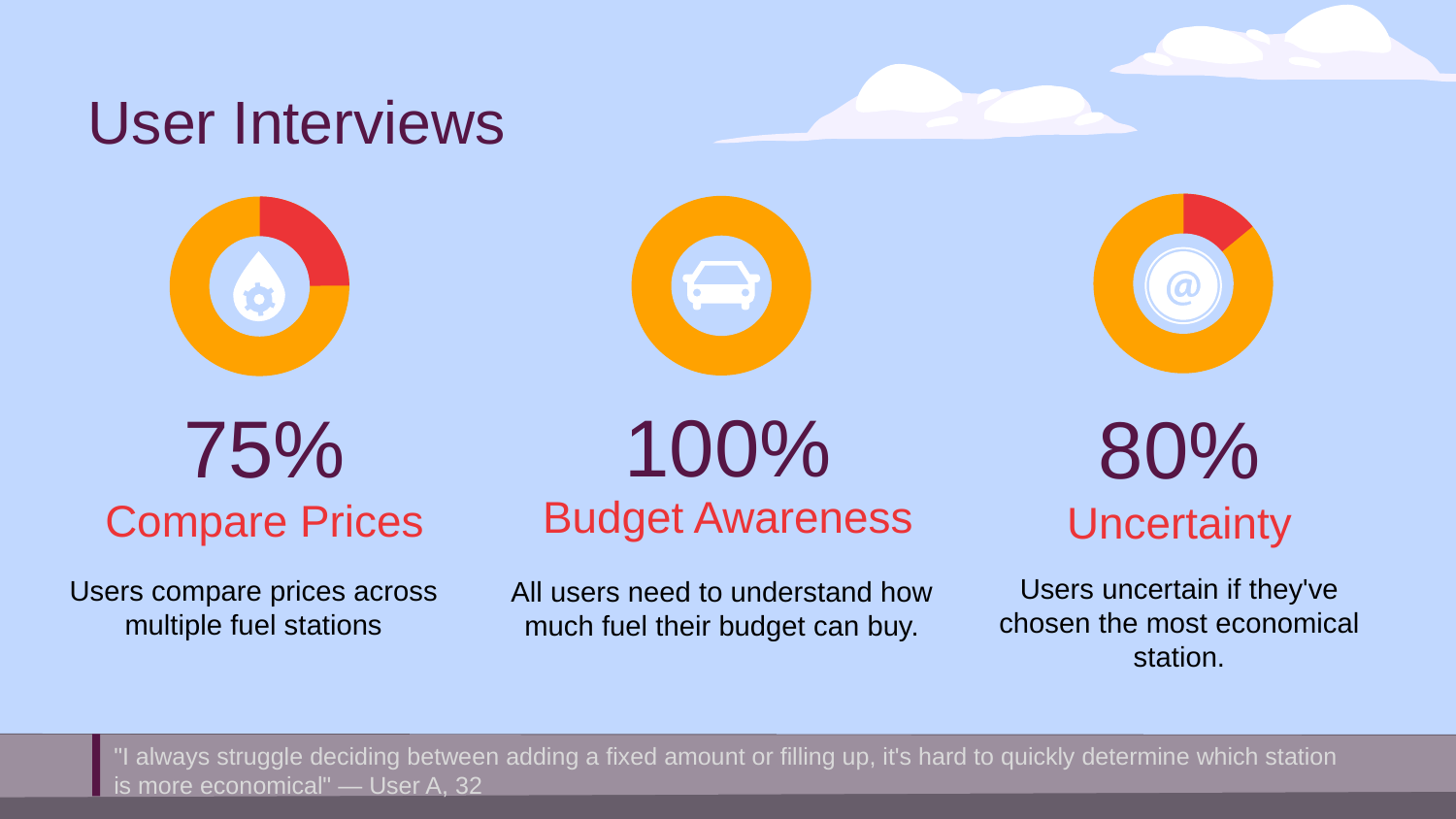

User Interviews

100%
75%
80%
Budget Awareness
# Compare Prices
Uncertainty
Users compare prices across multiple fuel stations
All users need to understand how much fuel their budget can buy.
Users uncertain if they've chosen the most economical station.

"I always struggle deciding between adding a fixed amount or filling up, it's hard to quickly determine which station is more economical" — User A, 32